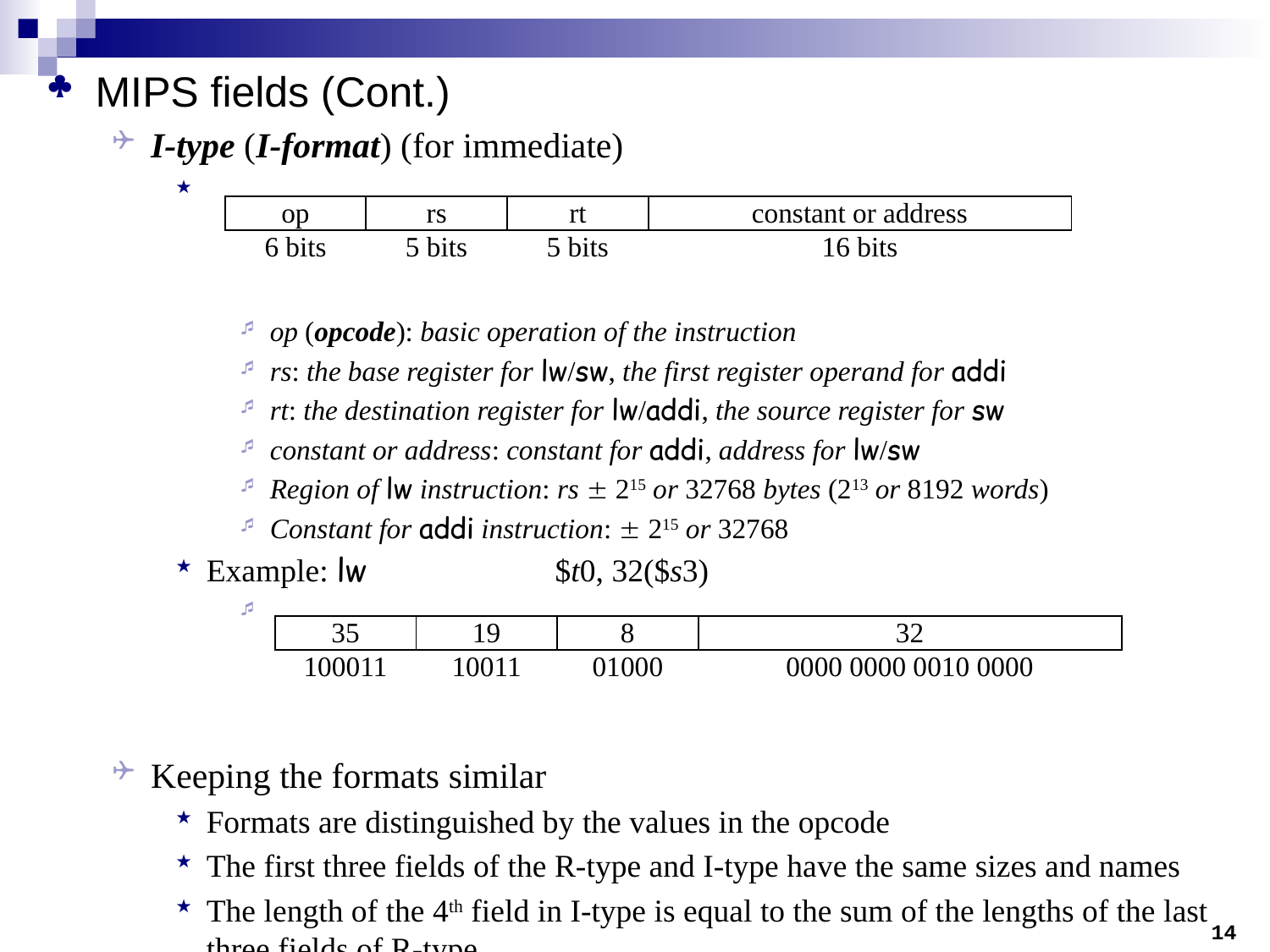

MIPS fields (Cont.)
I-type (I-format) (for immediate)

op (opcode): basic operation of the instruction
rs: the base register for lw/sw, the first register operand for addi
rt: the destination register for lw/addi, the source register for sw
constant or address: constant for addi, address for lw/sw
Region of lw instruction: rs ± 215 or 32768 bytes (213 or 8192 words)
Constant for addi instruction: ± 215 or 32768
Example: lw	$t0, 32($s3)

Keeping the formats similar
Formats are distinguished by the values in the opcode
The first three fields of the R-type and I-type have the same sizes and names
The length of the 4th field in I-type is equal to the sum of the lengths of the last three fields of R-type
| op | rs | rt | constant or address |
| --- | --- | --- | --- |
| 6 bits | 5 bits | 5 bits | 16 bits |
| 35 | 19 | 8 | 32 |
| --- | --- | --- | --- |
| 100011 | 10011 | 01000 | 0000 0000 0010 0000 |
14